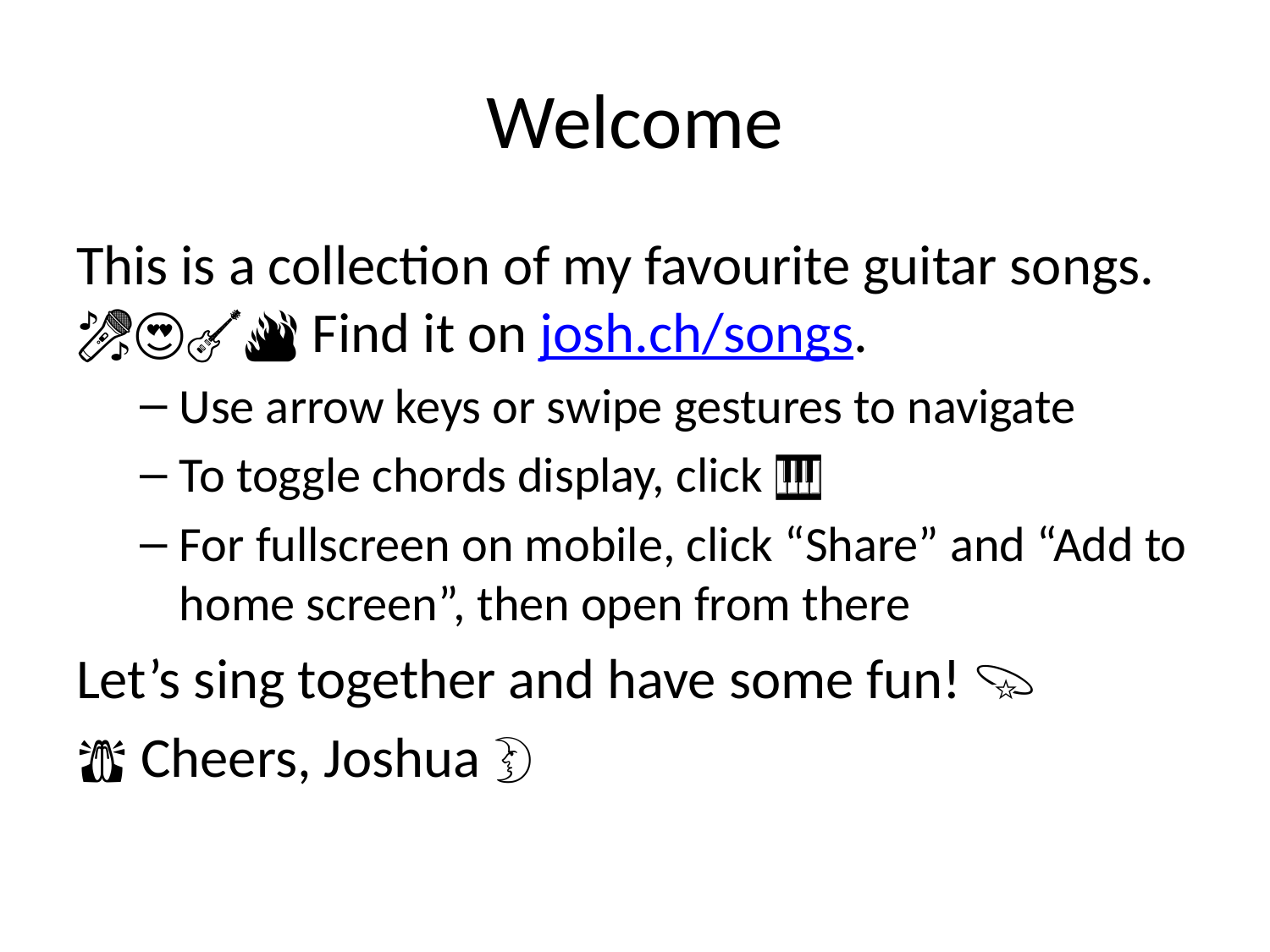

# Welcome
This is a collection of my favourite guitar songs.
🎤😍🎸🔥 Find it on josh.ch/songs.
Use arrow keys or swipe gestures to navigate
To toggle chords display, click 🎹
For fullscreen on mobile, click “Share” and “Add to home screen”, then open from there
Let’s sing together and have some fun! 💫
🙏 Cheers, Joshua 🌛